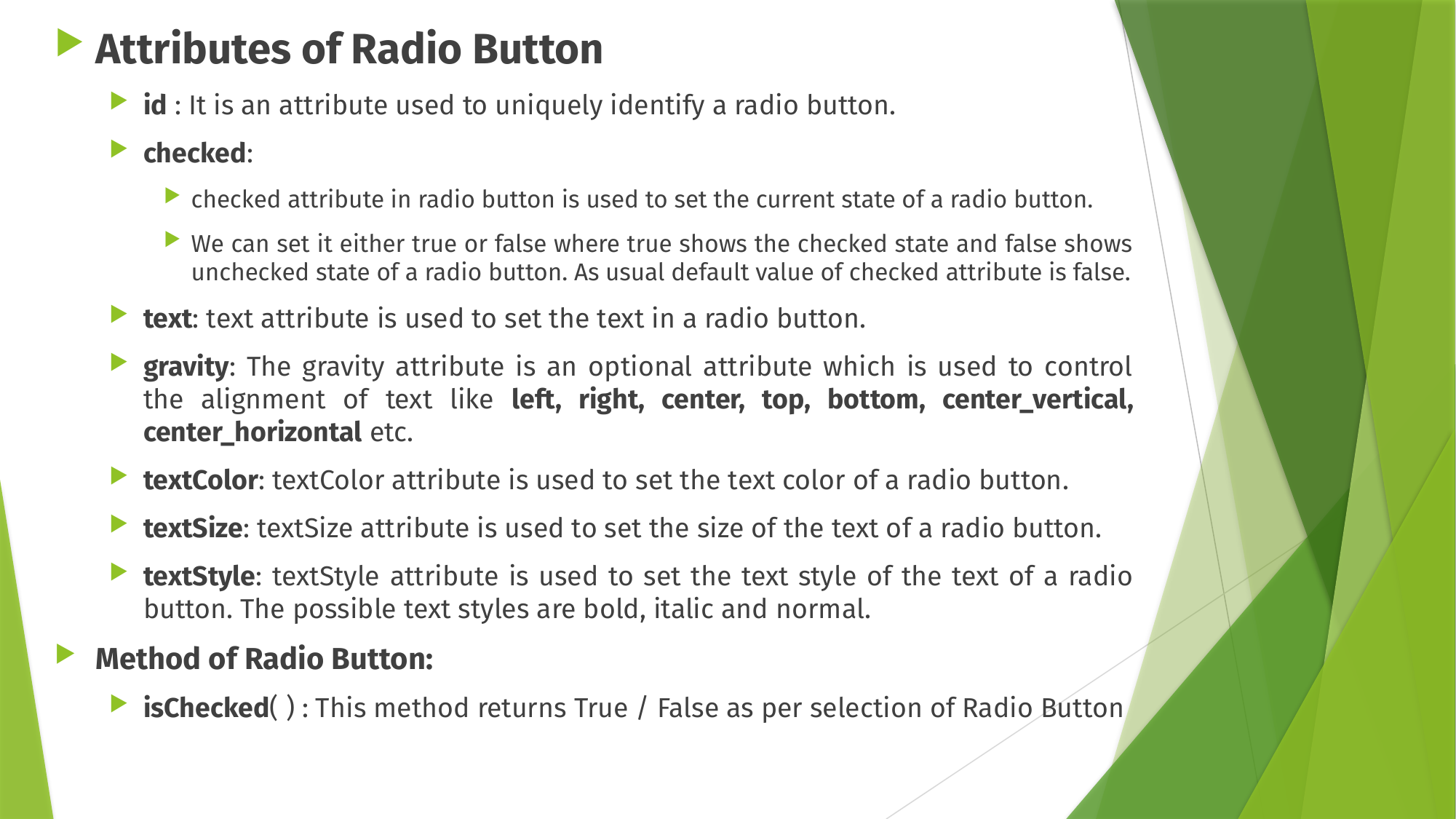

Attributes of Radio Button
id : It is an attribute used to uniquely identify a radio button.
checked:
checked attribute in radio button is used to set the current state of a radio button.
We can set it either true or false where true shows the checked state and false shows unchecked state of a radio button. As usual default value of checked attribute is false.
text: text attribute is used to set the text in a radio button.
gravity: The gravity attribute is an optional attribute which is used to control the alignment of text like left, right, center, top, bottom, center_vertical, center_horizontal etc.
textColor: textColor attribute is used to set the text color of a radio button.
textSize: textSize attribute is used to set the size of the text of a radio button.
textStyle: textStyle attribute is used to set the text style of the text of a radio button. The possible text styles are bold, italic and normal.
Method of Radio Button:
isChecked( ) : This method returns True / False as per selection of Radio Button